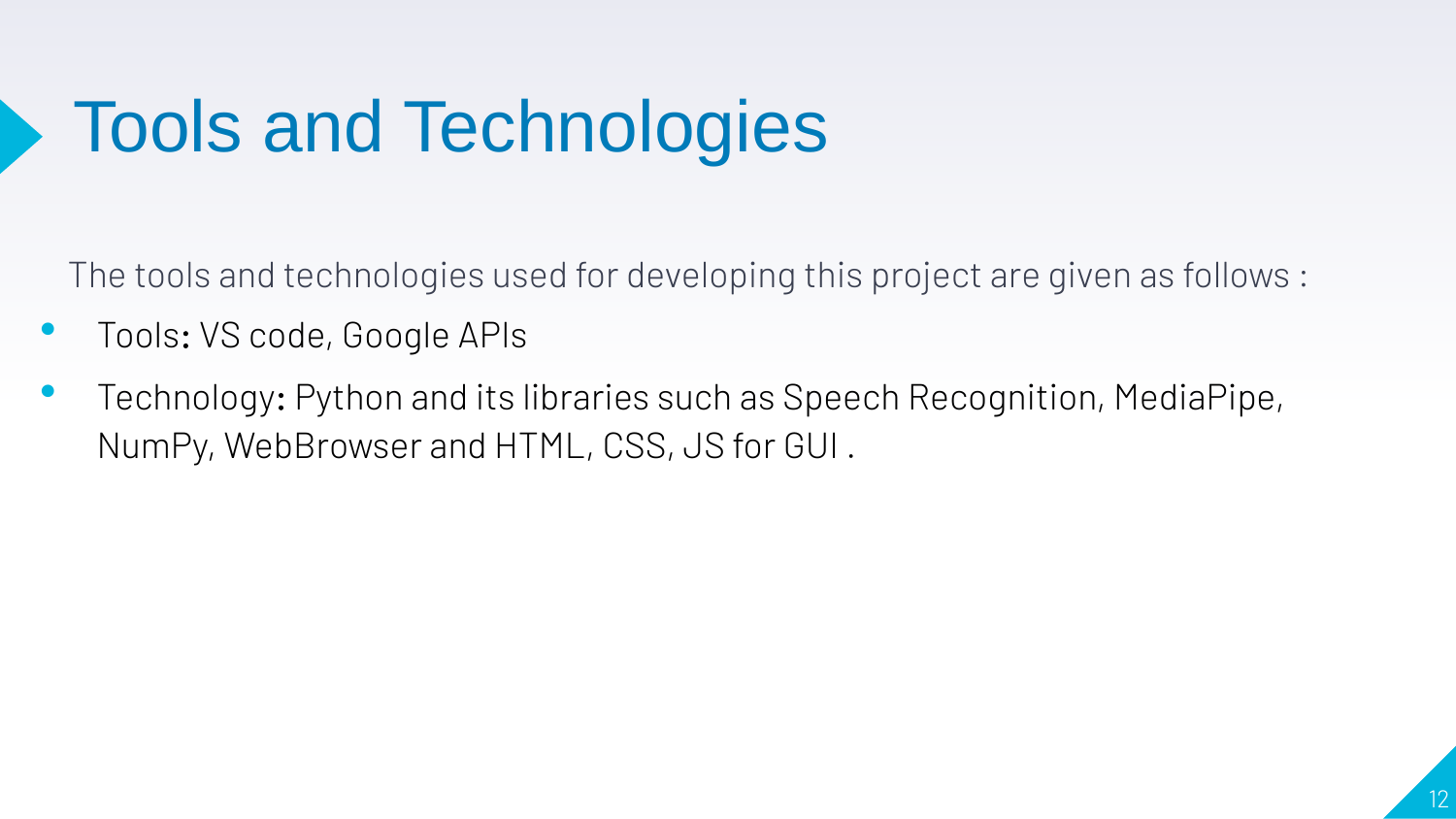

# Tools and Technologies
The tools and technologies used for developing this project are given as follows :
Tools: VS code, Google APIs
Technology: Python and its libraries such as Speech Recognition, MediaPipe, NumPy, WebBrowser and HTML, CSS, JS for GUI .
12